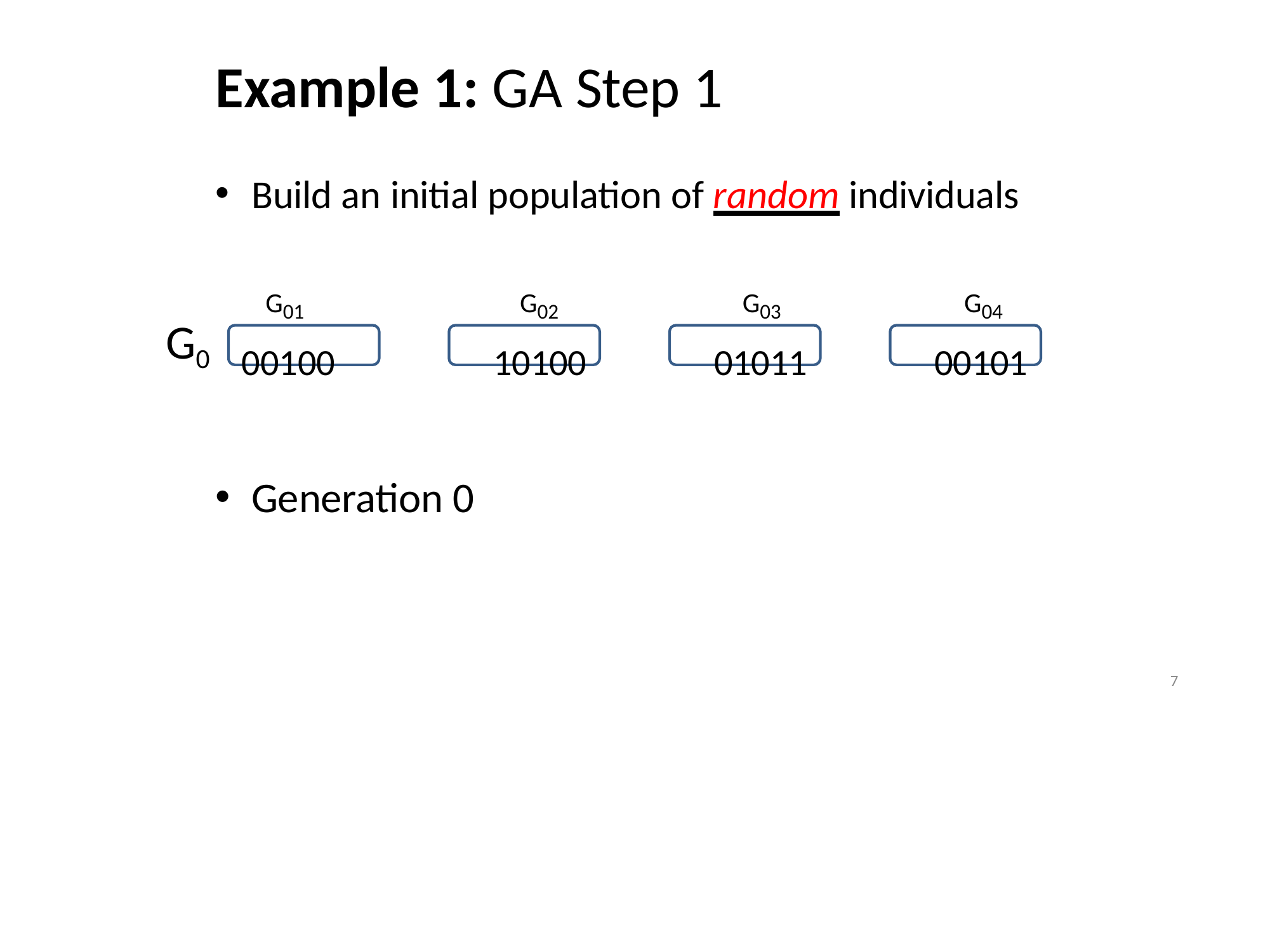

# Example 1: GA Step 1
Build an initial population of random individuals

G01	G02	G03	G04
00100	10100	01011	00101
G0

Generation 0
7